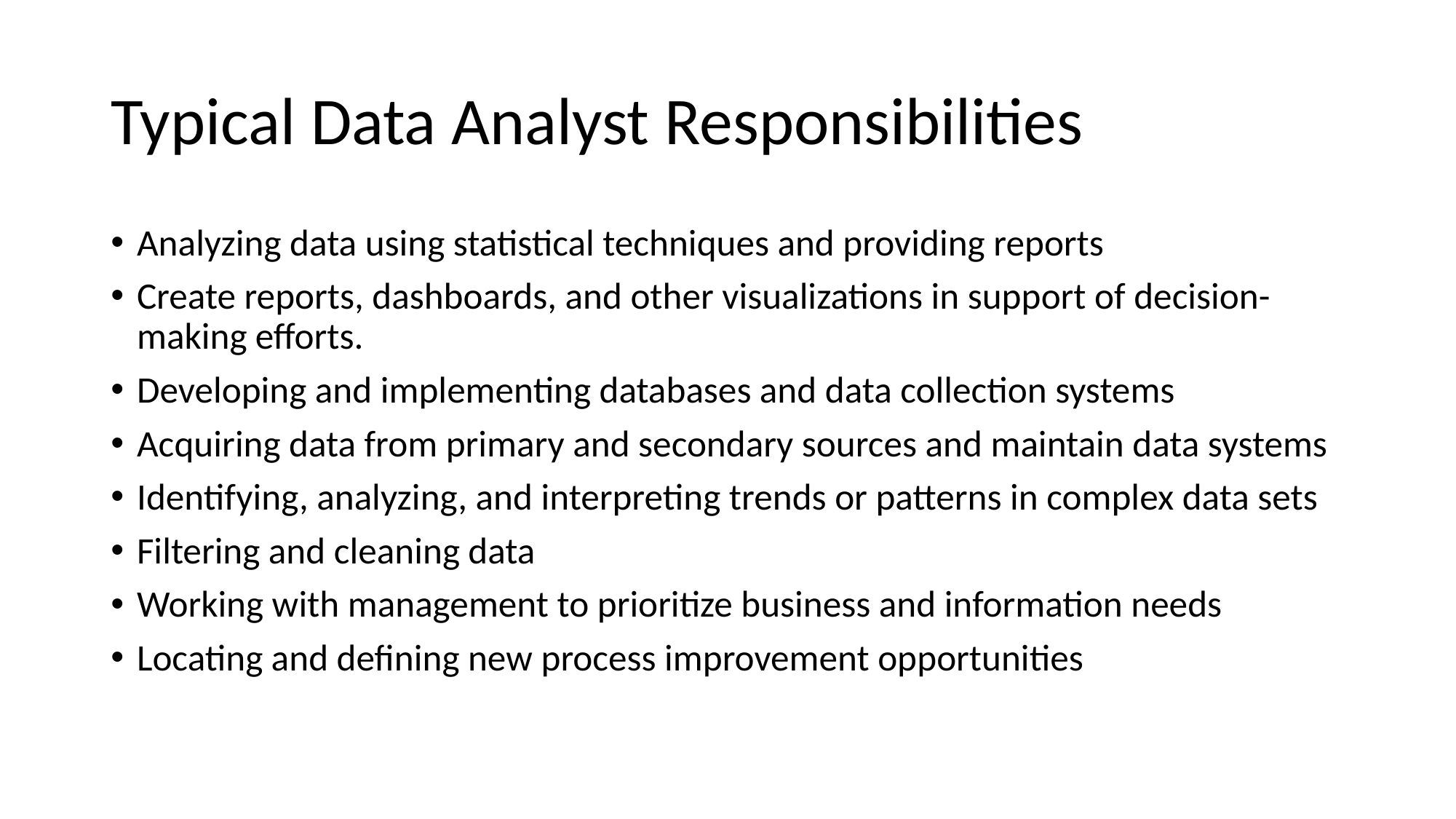

# Typical Data Analyst Responsibilities
Analyzing data using statistical techniques and providing reports
Create reports, dashboards, and other visualizations in support of decision-making efforts.
Developing and implementing databases and data collection systems
Acquiring data from primary and secondary sources and maintain data systems
Identifying, analyzing, and interpreting trends or patterns in complex data sets
Filtering and cleaning data
Working with management to prioritize business and information needs
Locating and defining new process improvement opportunities